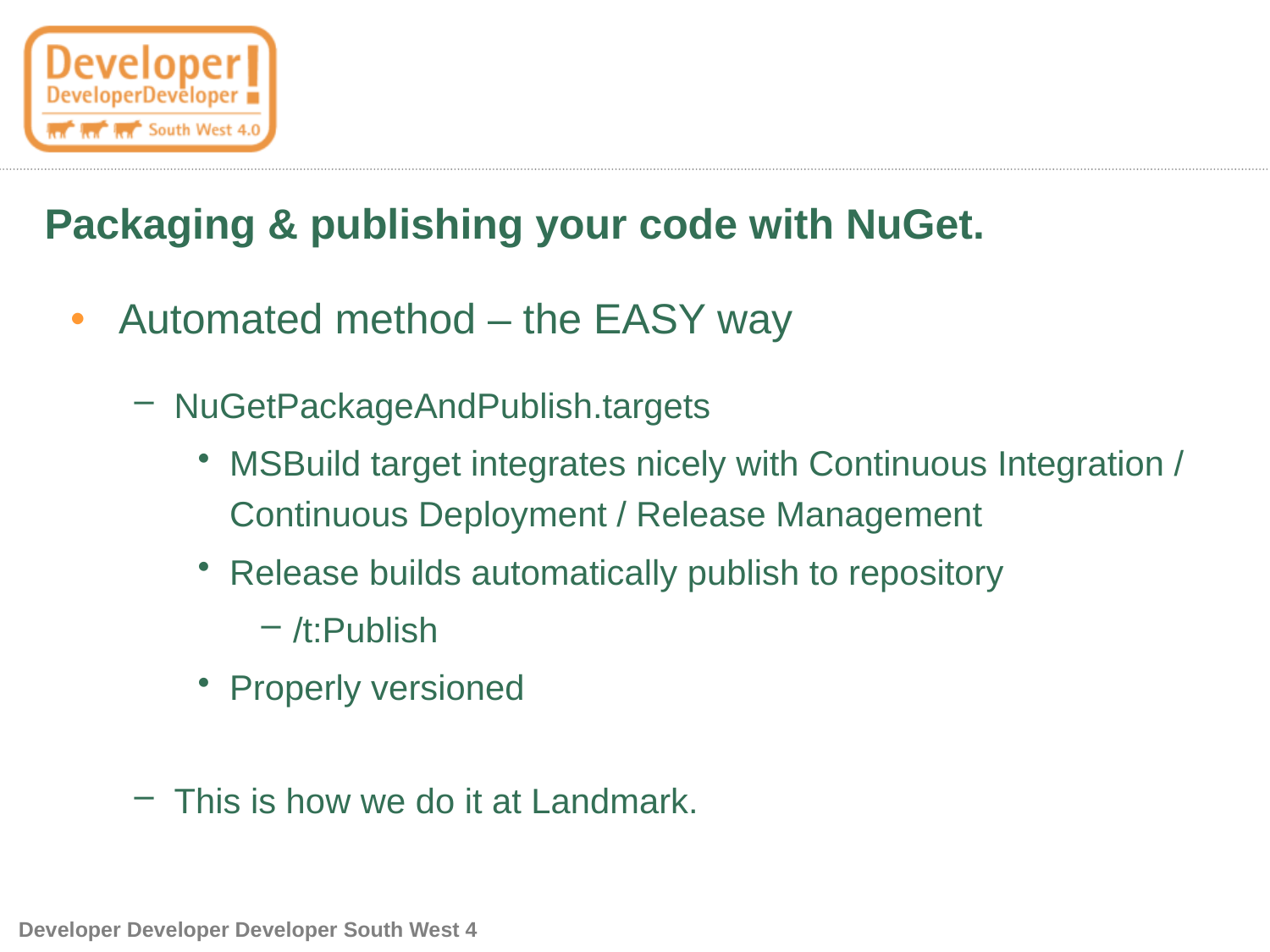

# Packaging & publishing your code with NuGet.
Automated method – the EASY way
NuGetPackageAndPublish.targets
MSBuild target integrates nicely with Continuous Integration / Continuous Deployment / Release Management
Release builds automatically publish to repository
/t:Publish
Properly versioned

This is how we do it at Landmark.